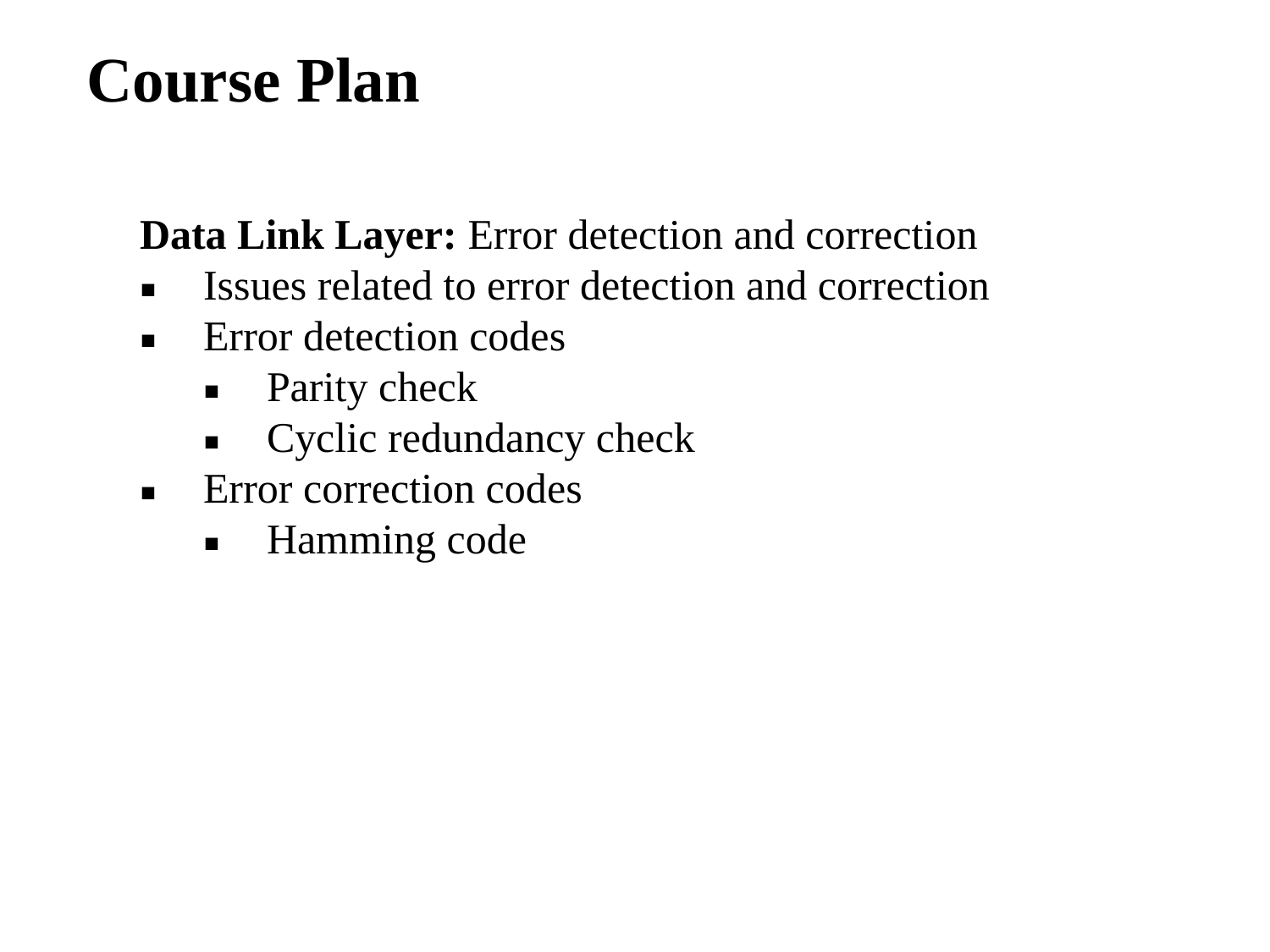

Course Plan
Data Link Layer: Error detection and correction
Issues related to error detection and correction
Error detection codes
Parity check
Cyclic redundancy check
Error correction codes
Hamming code